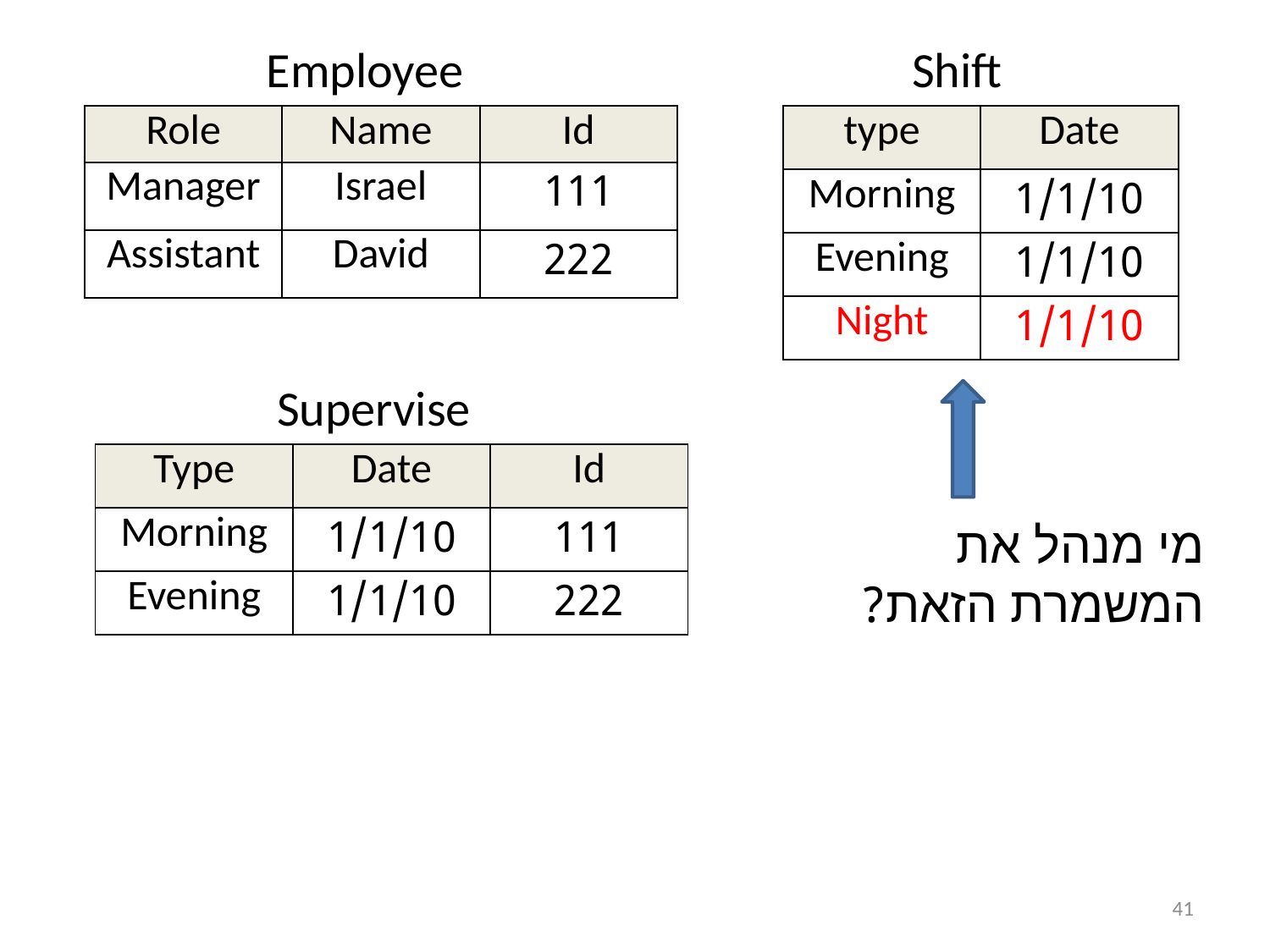

Employee
Shift
| Role | Name | Id |
| --- | --- | --- |
| Manager | Israel | 111 |
| Assistant | David | 222 |
| type | Date |
| --- | --- |
| Morning | 1/1/10 |
| Evening | 1/1/10 |
| Night | 1/1/10 |
Supervise

| Type | Date | Id |
| --- | --- | --- |
| Morning | 1/1/10 | 111 |
| Evening | 1/1/10 | 222 |
מי מנהל את המשמרת הזאת?
41